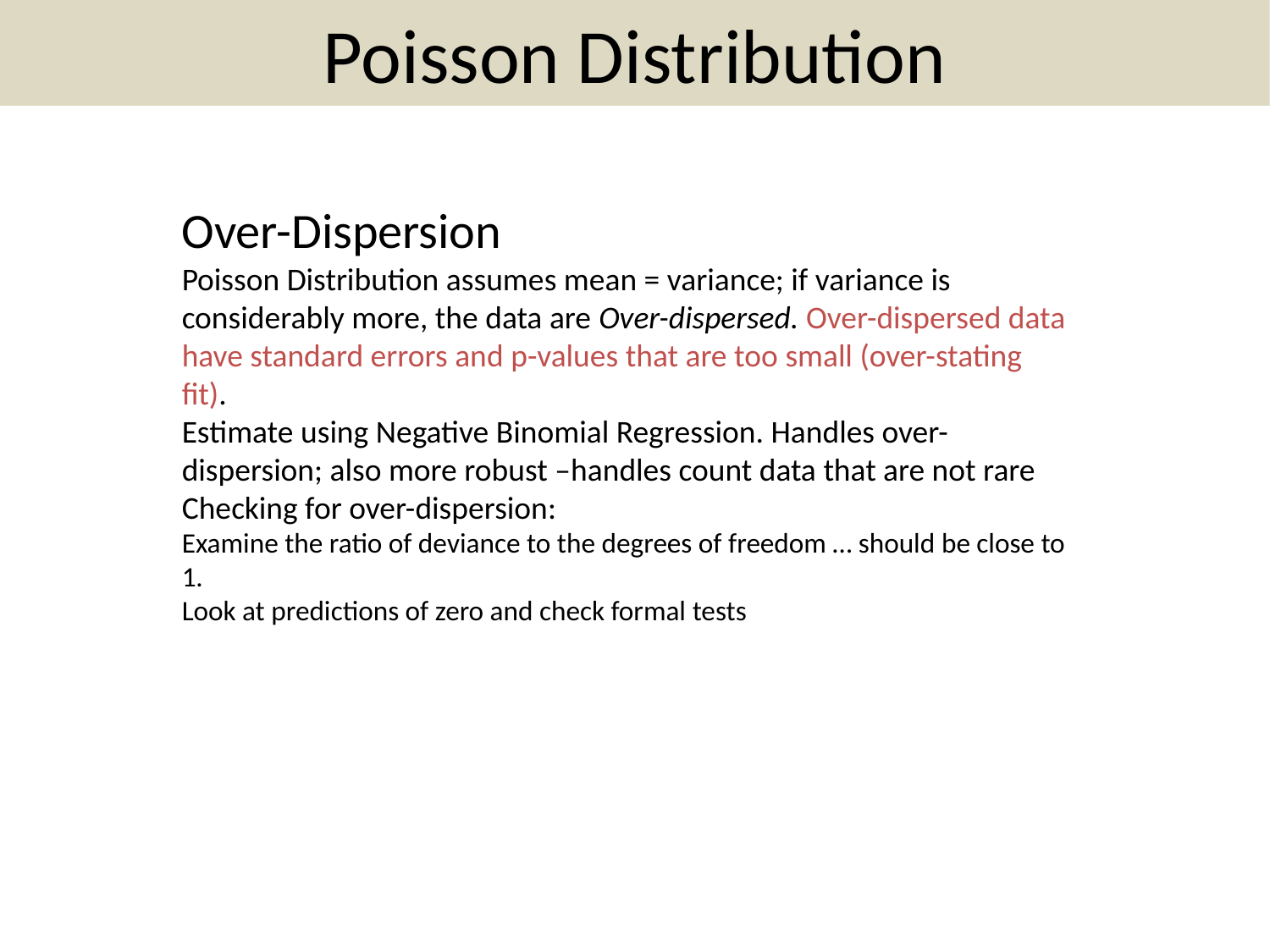

# Poisson Distribution
Over-Dispersion
Poisson Distribution assumes mean = variance; if variance is considerably more, the data are Over-dispersed. Over-dispersed data have standard errors and p-values that are too small (over-stating fit).
Estimate using Negative Binomial Regression. Handles over-dispersion; also more robust –handles count data that are not rare
Checking for over-dispersion:
Examine the ratio of deviance to the degrees of freedom … should be close to 1.
Look at predictions of zero and check formal tests